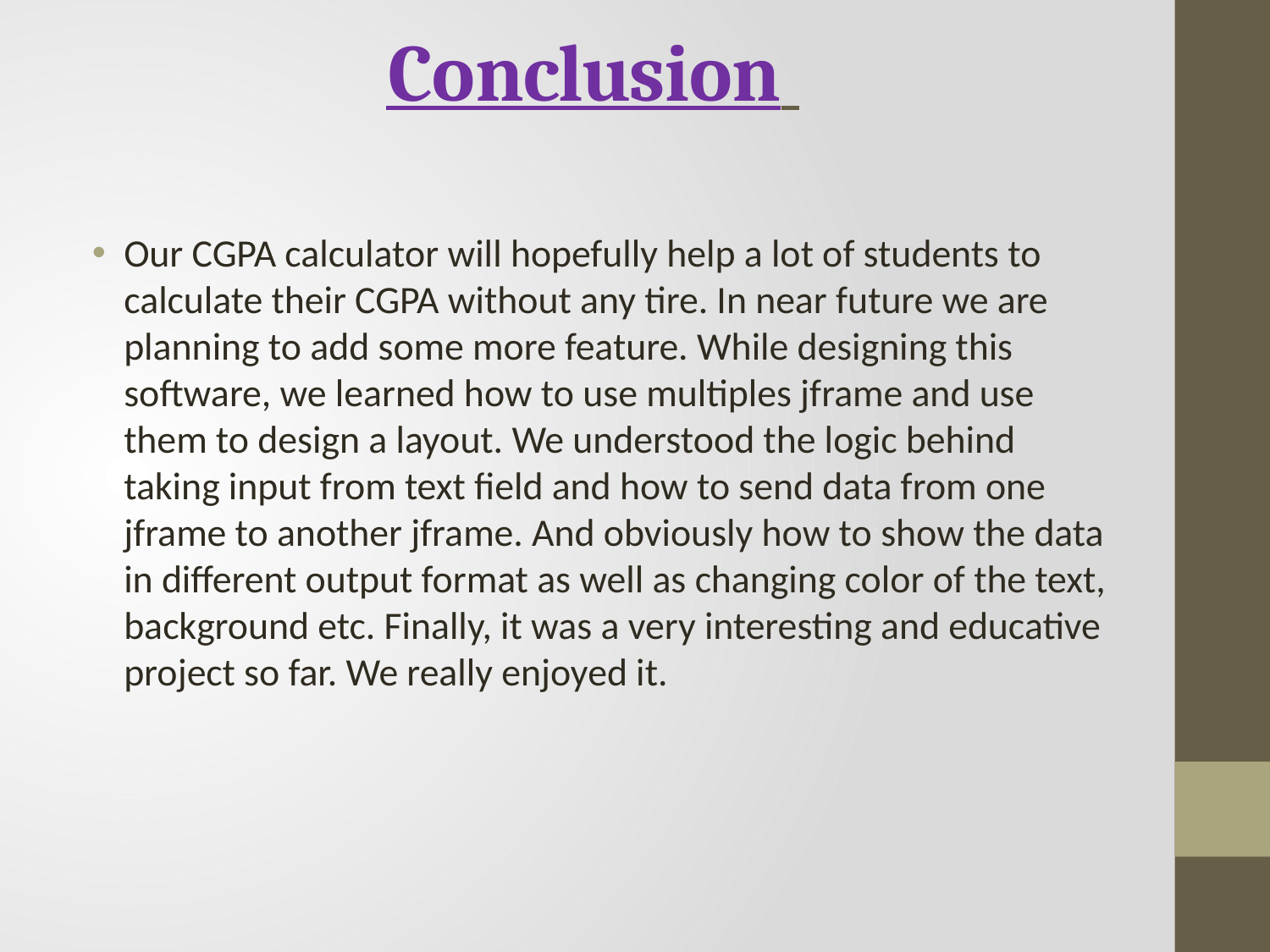

# Conclusion
Our CGPA calculator will hopefully help a lot of students to calculate their CGPA without any tire. In near future we are planning to add some more feature. While designing this software, we learned how to use multiples jframe and use them to design a layout. We understood the logic behind taking input from text field and how to send data from one jframe to another jframe. And obviously how to show the data in different output format as well as changing color of the text, background etc. Finally, it was a very interesting and educative project so far. We really enjoyed it.